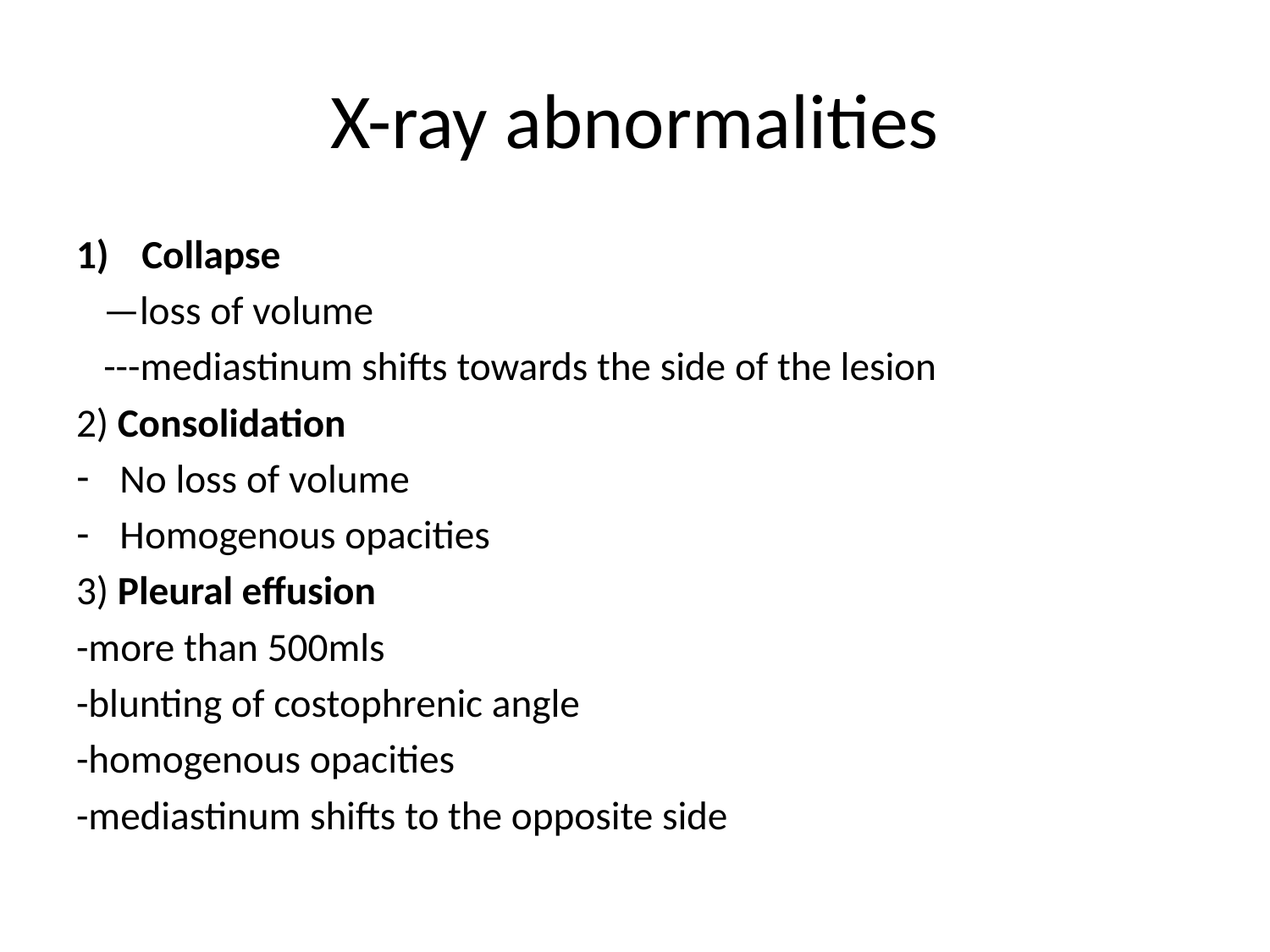

# X-ray abnormalities
Collapse
   —loss of volume
   ---mediastinum shifts towards the side of the lesion
2) Consolidation
No loss of volume
Homogenous opacities
3) Pleural effusion
-more than 500mls
-blunting of costophrenic angle
-homogenous opacities
-mediastinum shifts to the opposite side